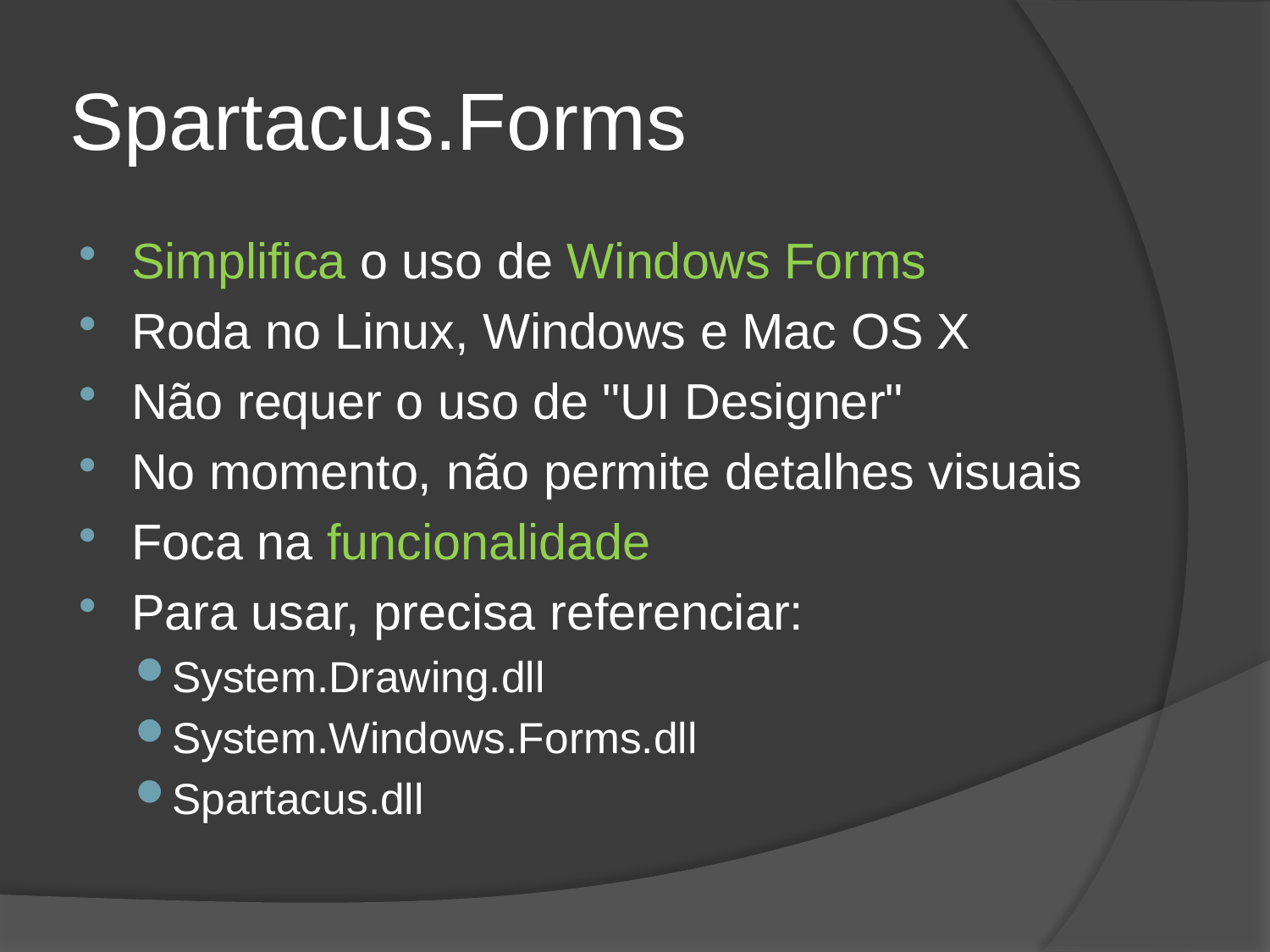

# Spartacus.Forms
Simplifica o uso de Windows Forms
Roda no Linux, Windows e Mac OS X
Não requer o uso de "UI Designer"
No momento, não permite detalhes visuais
Foca na funcionalidade
Para usar, precisa referenciar:
System.Drawing.dll
System.Windows.Forms.dll
Spartacus.dll